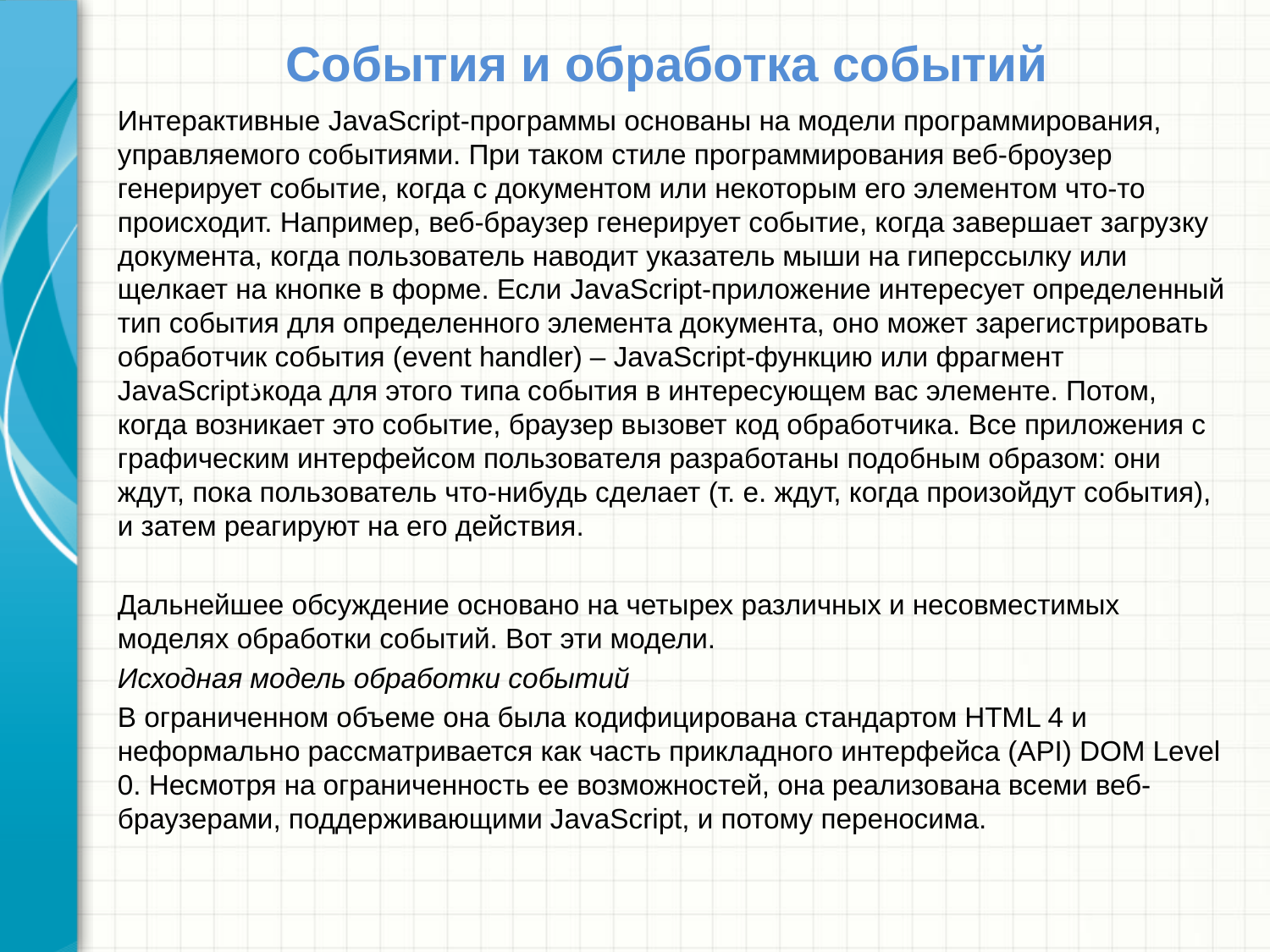

# События и обработка событий
Интерактивные JavaScript-программы основаны на модели программирования, управляемого событиями. При таком стиле программирования веб-броузер генерирует событие, когда с документом или некоторым его элементом что-то происходит. Например, веб-браузер генерирует событие, когда завершает загрузку документа, когда пользователь наводит указатель мыши на гиперссылку или щелкает на кнопке в форме. Если JavaScript-приложение интересует определенный тип события для определенного элемента документа, оно может зарегистрировать обработчик события (event handler) – JavaScript-функцию или фрагмент JavaScriptذкода для этого типа события в интересующем вас элементе. Потом, когда возникает это событие, браузер вызовет код обработчика. Все приложения с графическим интерфейсом пользователя разработаны подобным образом: они ждут, пока пользователь что-нибудь сделает (т. е. ждут, когда произойдут события), и затем реагируют на его действия.

Дальнейшее обсуждение основано на четырех различных и несовместимых моделях обработки событий. Вот эти модели.
Исходная модель обработки событий
В ограниченном объеме она была кодифицирована стандартом HTML 4 и неформально рассматривается как часть прикладного интерфейса (API) DOM Level 0. Несмотря на ограниченность ее возможностей, она реализована всеми веб-браузерами, поддерживающими JavaScript, и потому переносима.